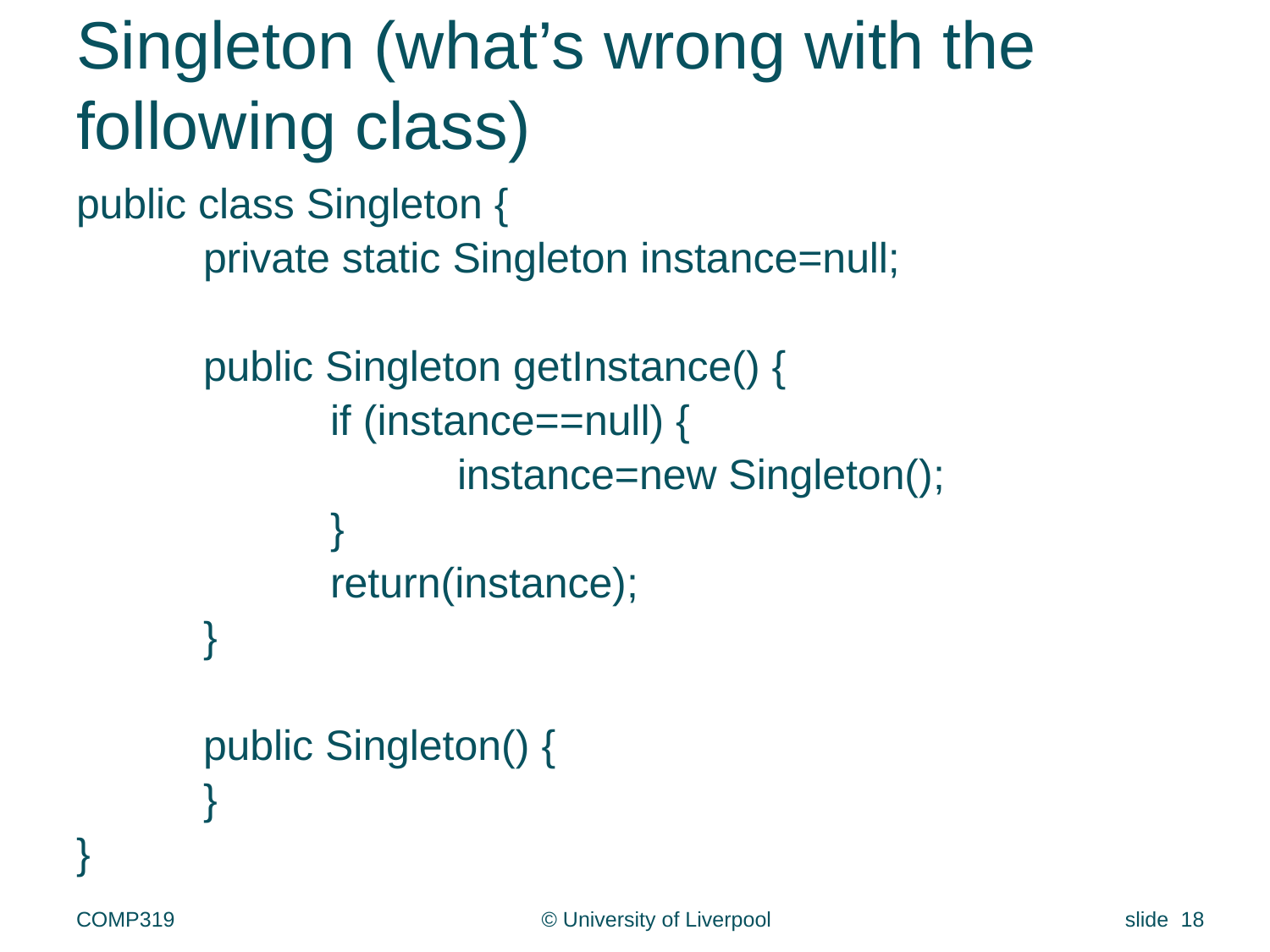

# Singleton (what’s wrong with the following class)
public class Singleton {
	private static Singleton instance=null;

	public Singleton getInstance() {
		if (instance==null) {
			instance=new Singleton();
		}
		return(instance);
	}

	public Singleton() {
	}
}

COMP319
© University of Liverpool
slide  18